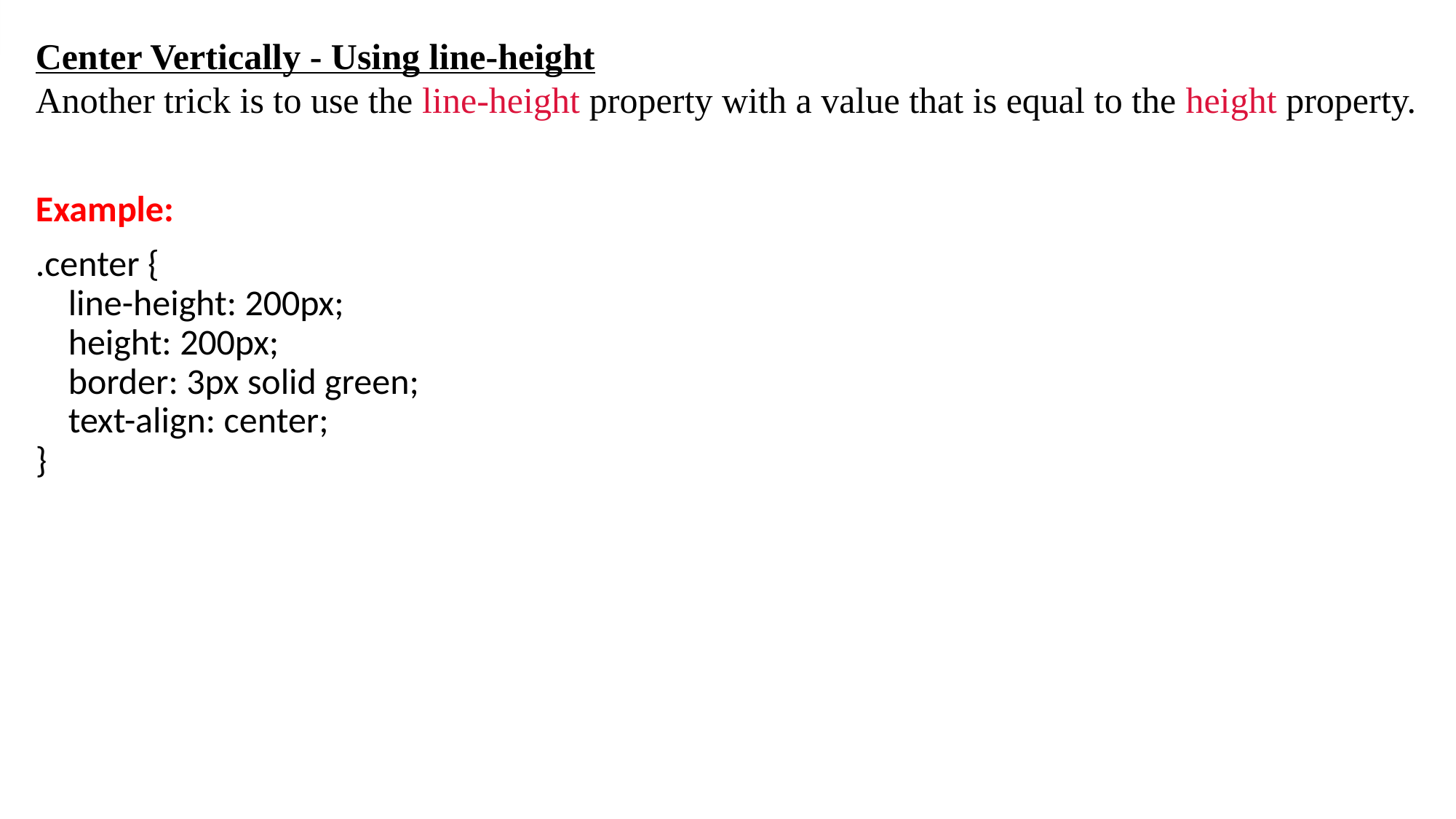

Center Vertically - Using line-height
Another trick is to use the line-height property with a value that is equal to the height property.

Example:
.center {
    line-height: 200px;
    height: 200px;
    border: 3px solid green;
    text-align: center;
}